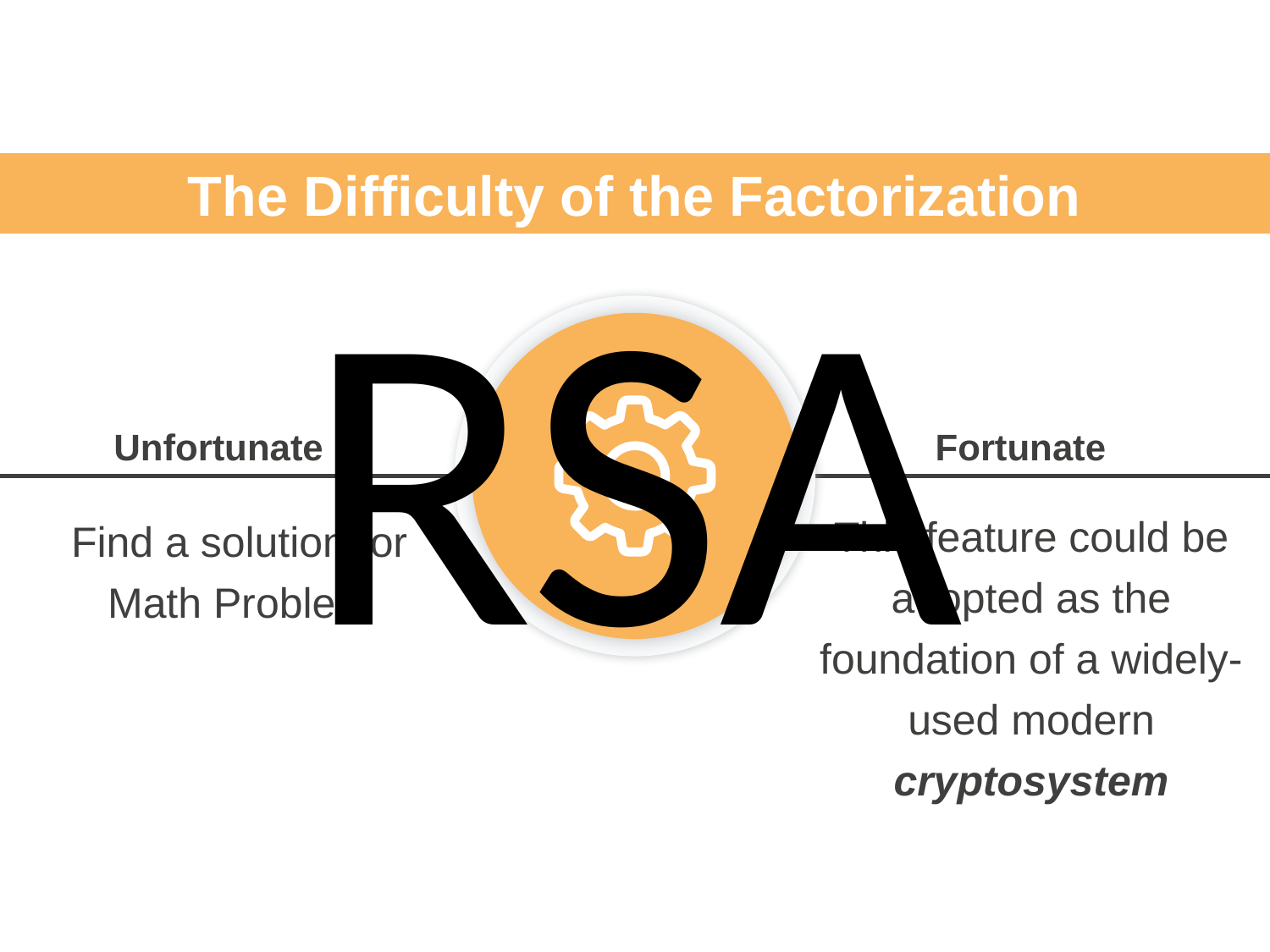

The Difficulty of the Factorization
RSA

Unfortunate
Fortunate
This feature could be adopted as the foundation of a widely-used modern cryptosystem
Find a solution for Math Problem